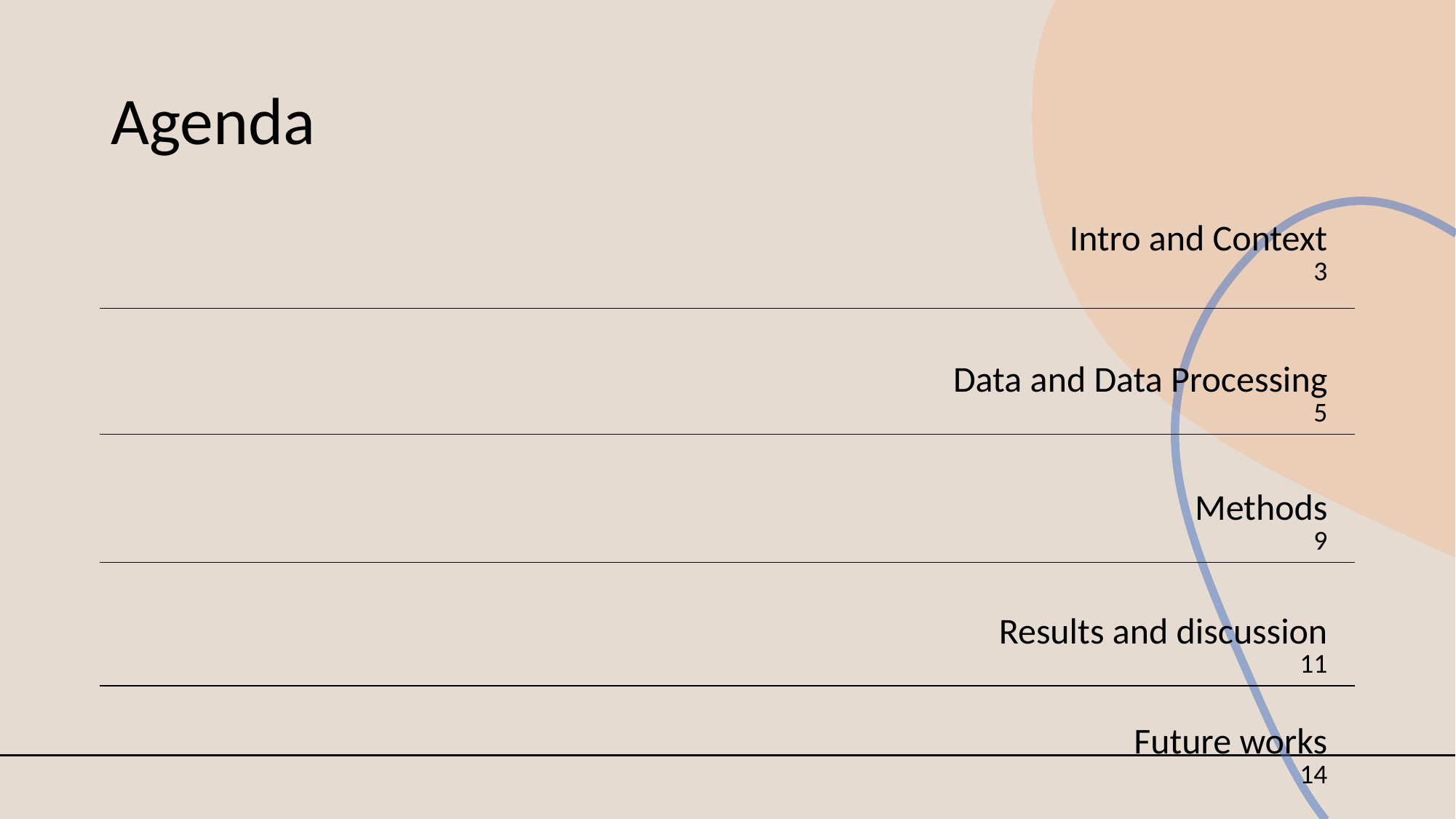

# Agenda
| Intro and Context 3 |
| --- |
| Data and Data Processing 5 |
| Methods 9 |
| Results and discussion 11 |
| Future works 14 |